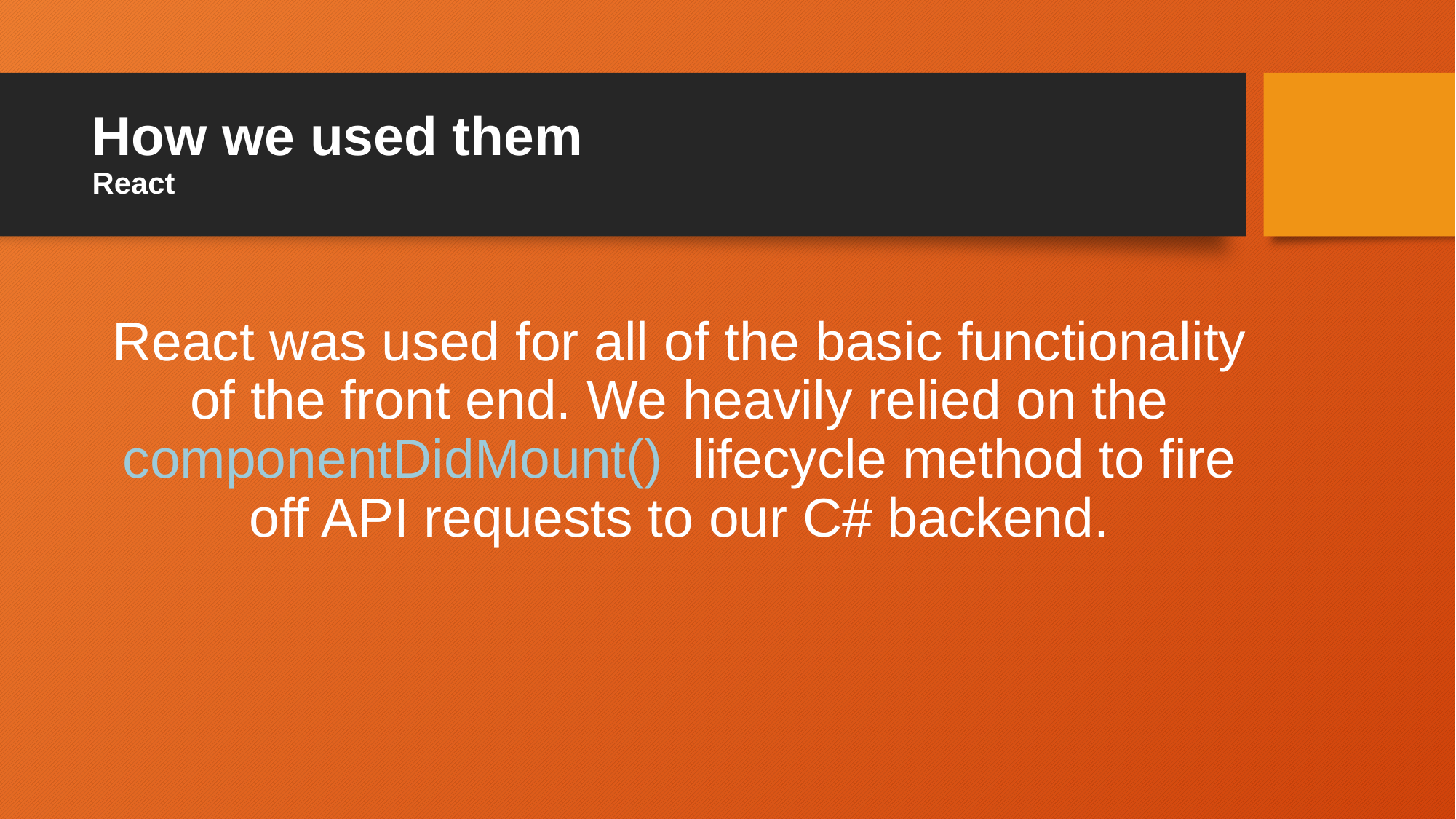

# How we used them React
React was used for all of the basic functionality of the front end. We heavily relied on the componentDidMount()  lifecycle method to fire off API requests to our C# backend.